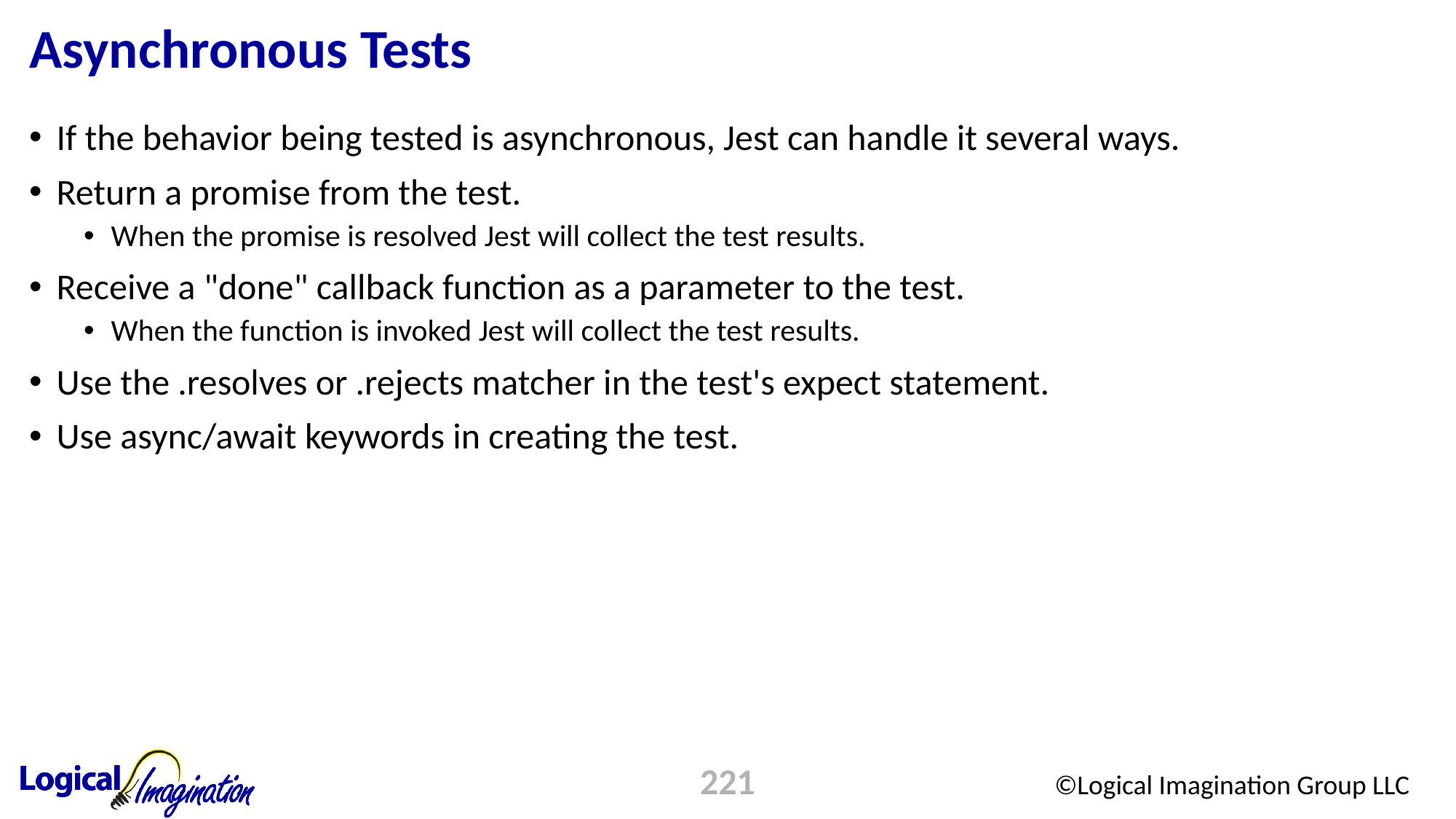

# Asynchronous Tests
If the behavior being tested is asynchronous, Jest can handle it several ways.
Return a promise from the test.
When the promise is resolved Jest will collect the test results.
Receive a "done" callback function as a parameter to the test.
When the function is invoked Jest will collect the test results.
Use the .resolves or .rejects matcher in the test's expect statement.
Use async/await keywords in creating the test.

221